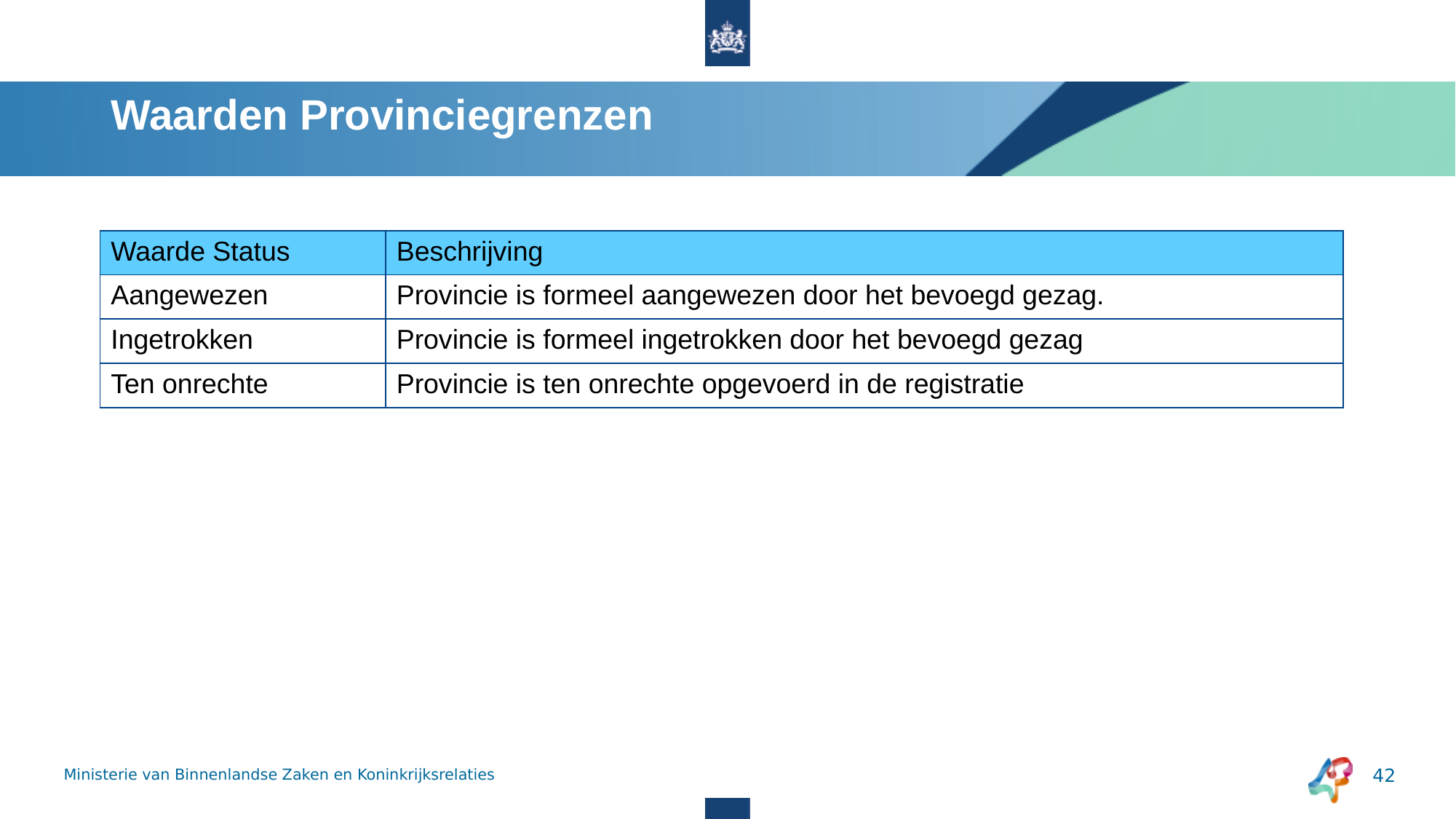

# Waarden Provinciegrenzen
| Waarde Status | Beschrijving |
| --- | --- |
| Aangewezen | Provincie is formeel aangewezen door het bevoegd gezag. |
| Ingetrokken | Provincie is formeel ingetrokken door het bevoegd gezag |
| Ten onrechte | Provincie is ten onrechte opgevoerd in de registratie |
Ministerie van Binnenlandse Zaken en Koninkrijksrelaties
42